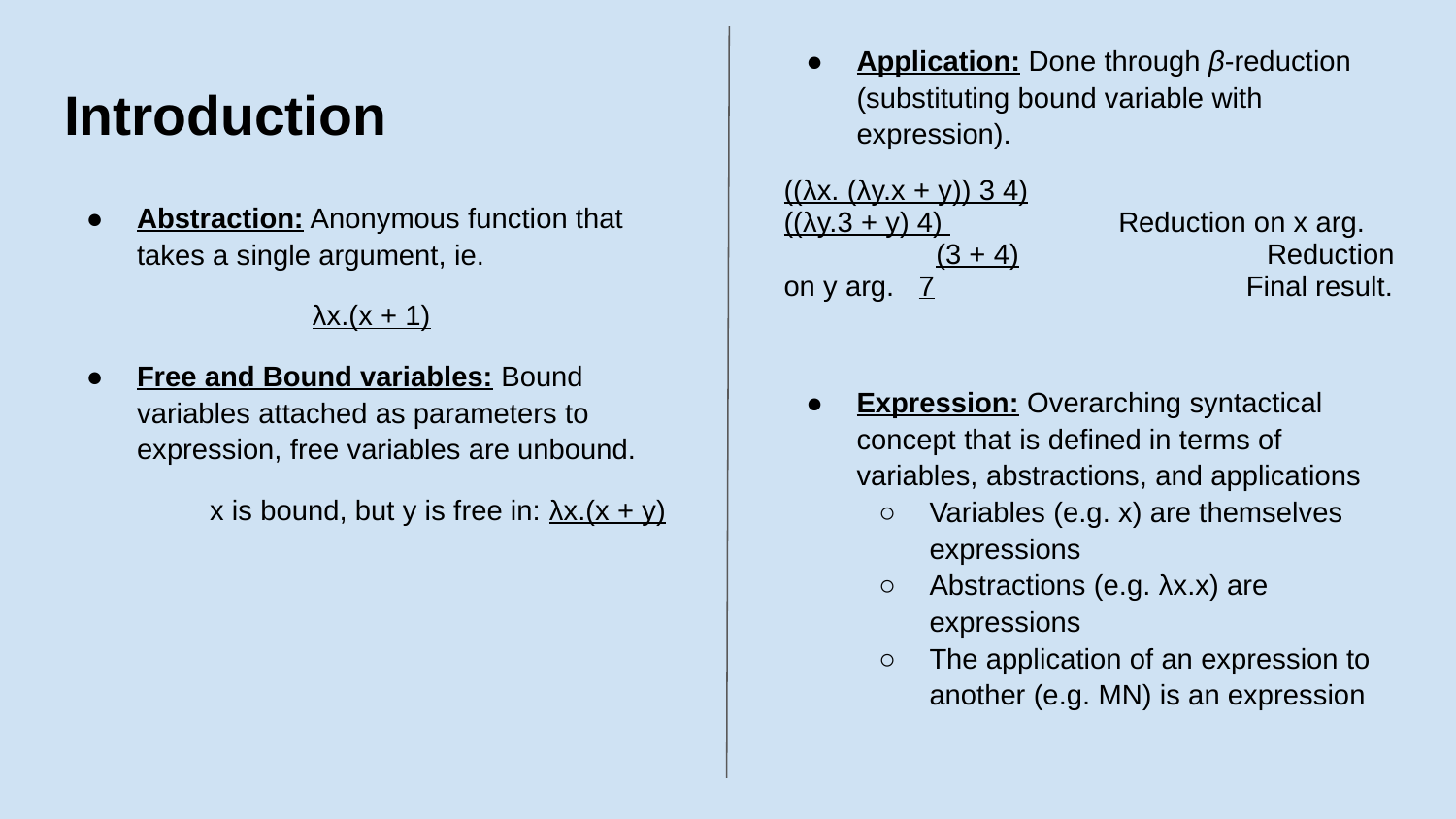

Application: Done through β-reduction (substituting bound variable with expression).
((λx. (λy.x + y)) 3 4)                                        ((λy.3 + y) 4)                      Reduction on x arg.                         (3 + 4)                               Reduction on y arg.   7                                       Final result.

Expression: Overarching syntactical concept that is defined in terms of variables, abstractions, and applications
Variables (e.g. x) are themselves expressions
Abstractions (e.g. λx.x) are expressions
The application of an expression to another (e.g. MN) is an expression
# Introduction
Abstraction: Anonymous function that takes a single argument, ie.
                               λx.(x + 1)
Free and Bound variables: Bound variables attached as parameters to expression, free variables are unbound.
	x is bound, but y is free in: λx.(x + y)